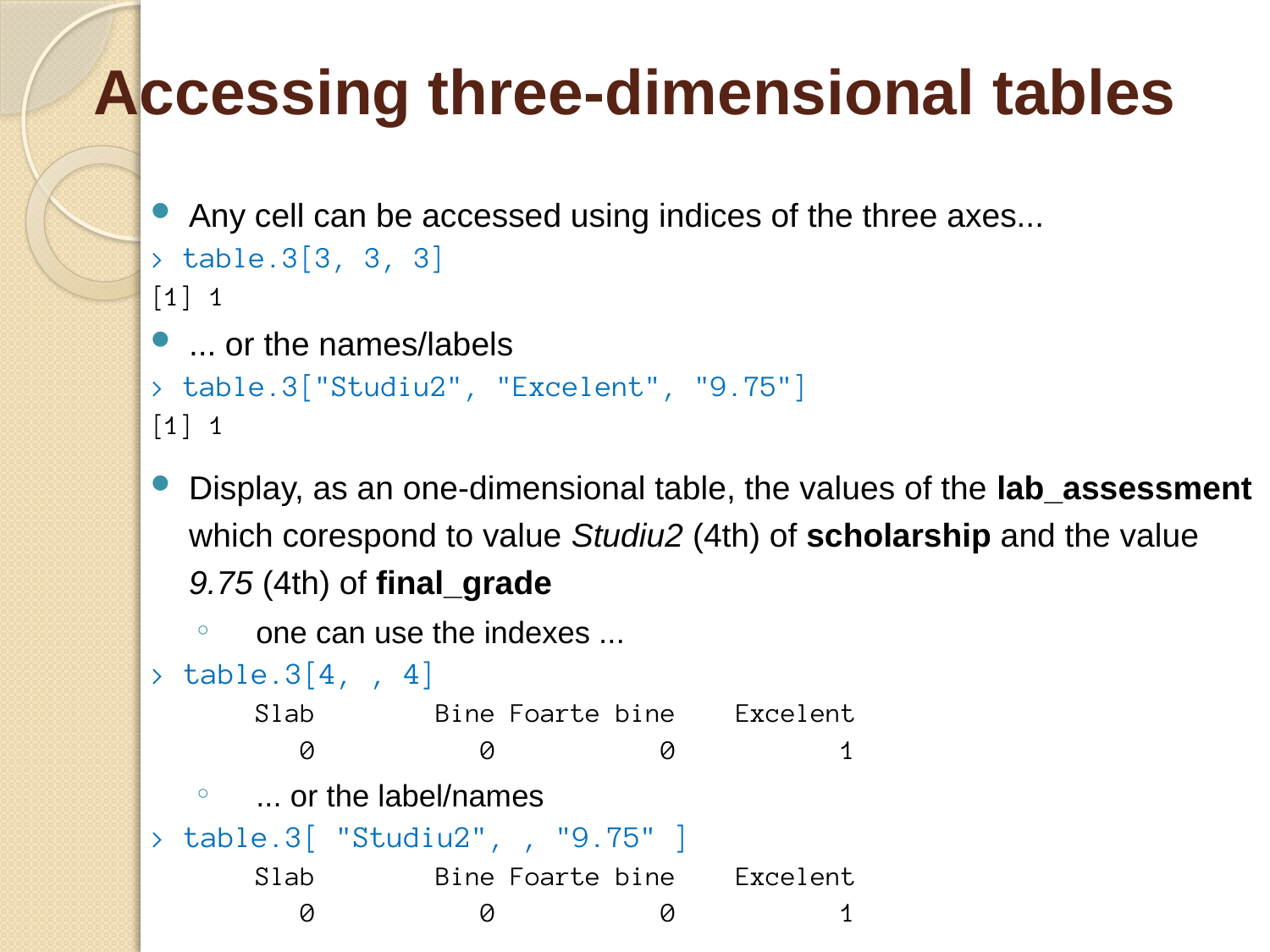

# Accessing three-dimensional tables
Any cell can be accessed using indices of the three axes...
> table.3[3, 3, 3]
[1] 1
... or the names/labels
> table.3["Studiu2", "Excelent", "9.75"]
[1] 1

Display, as an one-dimensional table, the values of the lab_assessment which corespond to value Studiu2 (4th) of scholarship and the value 9.75 (4th) of final_grade
one can use the indexes ...
> table.3[4, , 4]
       Slab        Bine Foarte bine    Excelent
          0           0           0           1
... or the label/names
> table.3[ "Studiu2", , "9.75" ]
       Slab        Bine Foarte bine    Excelent
          0           0           0           1